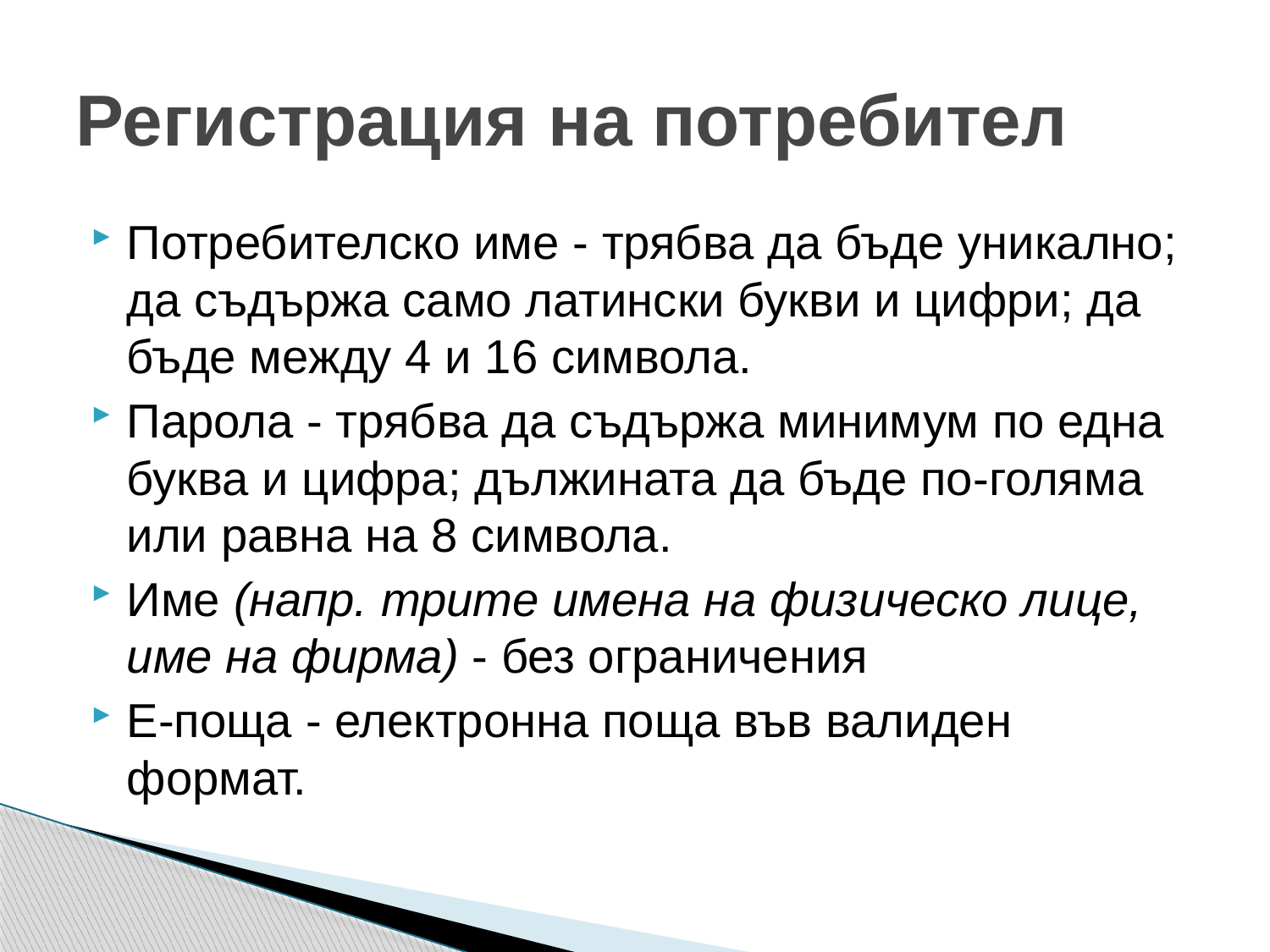

# Регистрация на потребител
Потребителско име - трябва да бъде уникално; да съдържа само латински букви и цифри; да бъде между 4 и 16 символа.
Парола - трябва да съдържа минимум по една буква и цифра; дължината да бъде по-голяма или равна на 8 символа.
Име (напр. трите имена на физическо лице, име на фирма) - без ограничения
Е-поща - електронна поща във валиден формат.